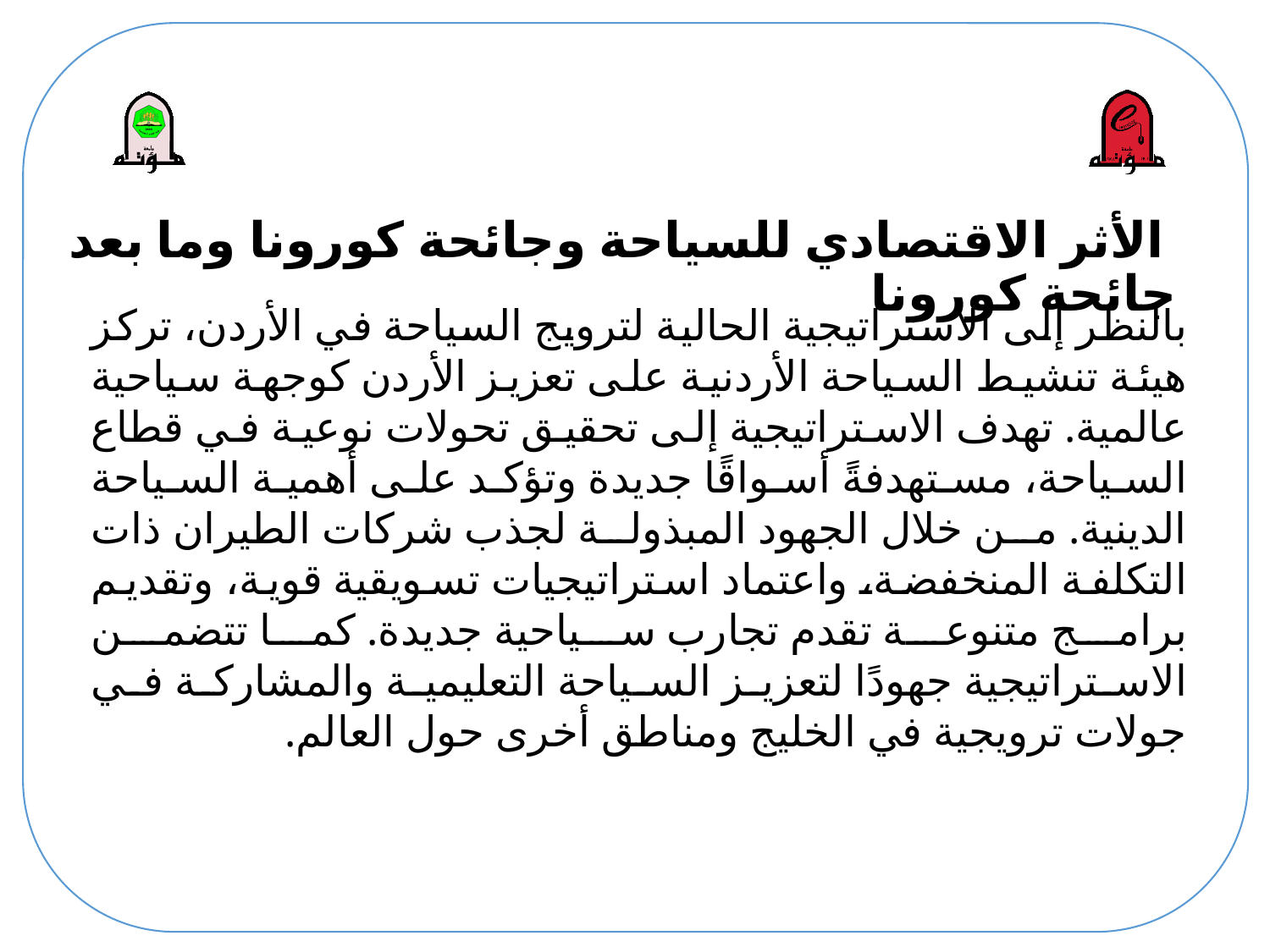

الأثر الاقتصادي للسياحة وجائحة كورونا وما بعد جائحة كورونا
بالنظر إلى الاستراتيجية الحالية لترويج السياحة في الأردن، تركز هيئة تنشيط السياحة الأردنية على تعزيز الأردن كوجهة سياحية عالمية. ​تهدف الاستراتيجية إلى تحقيق تحولات نوعية في قطاع السياحة، مستهدفةً أسواقًا جديدة وتؤكد على أهمية السياحة الدينية. من خلال الجهود المبذولة لجذب شركات الطيران ذات التكلفة المنخفضة، واعتماد استراتيجيات تسويقية قوية، وتقديم برامج متنوعة تقدم تجارب سياحية جديدة. كما تتضمن الاستراتيجية جهودًا لتعزيز السياحة التعليمية والمشاركة في جولات ترويجية في الخليج ومناطق أخرى حول العالم.